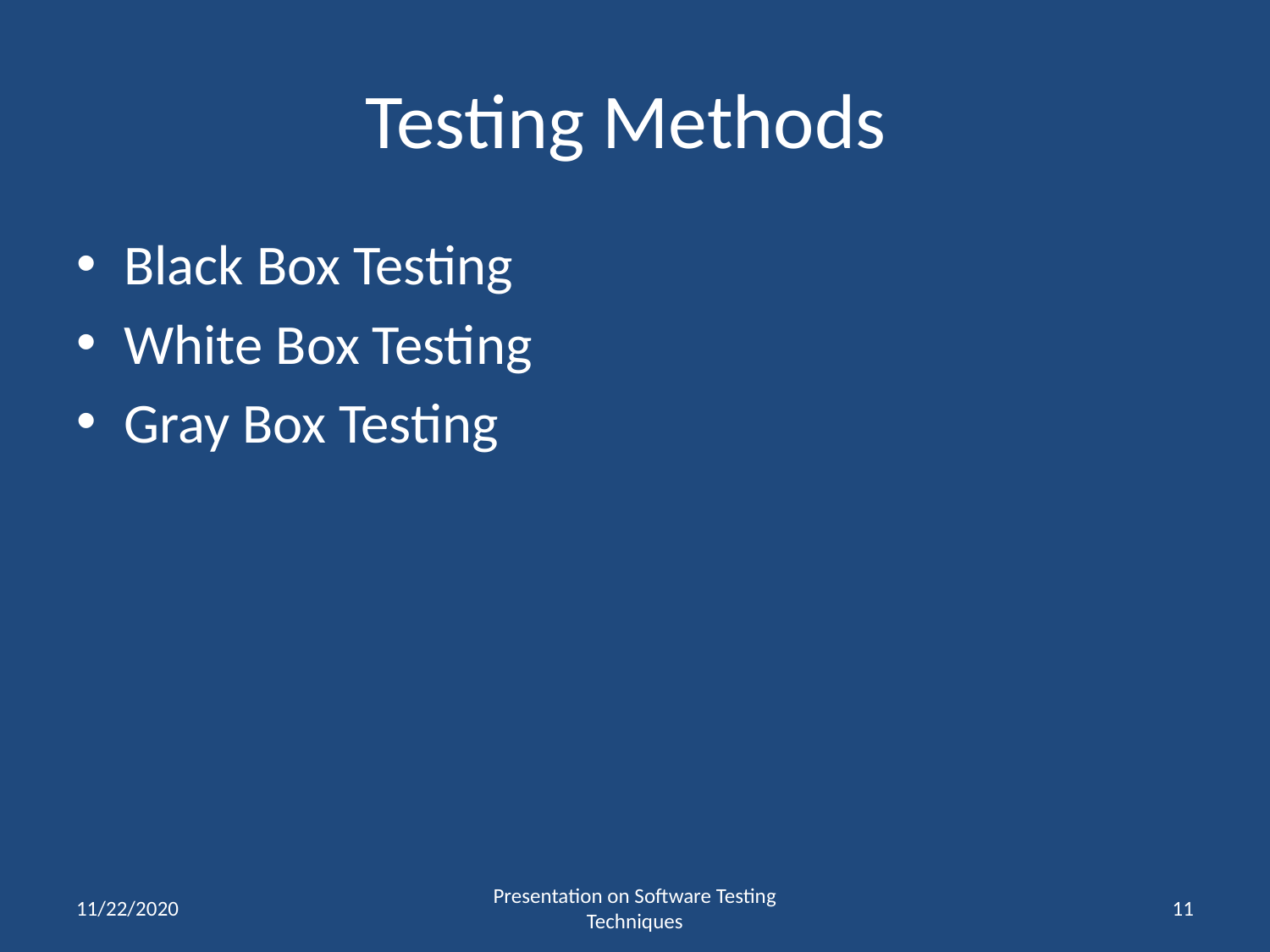

# Testing Methods
Black Box Testing
White Box Testing
Gray Box Testing

11/22/2020
Presentation on Software Testing Techniques
11